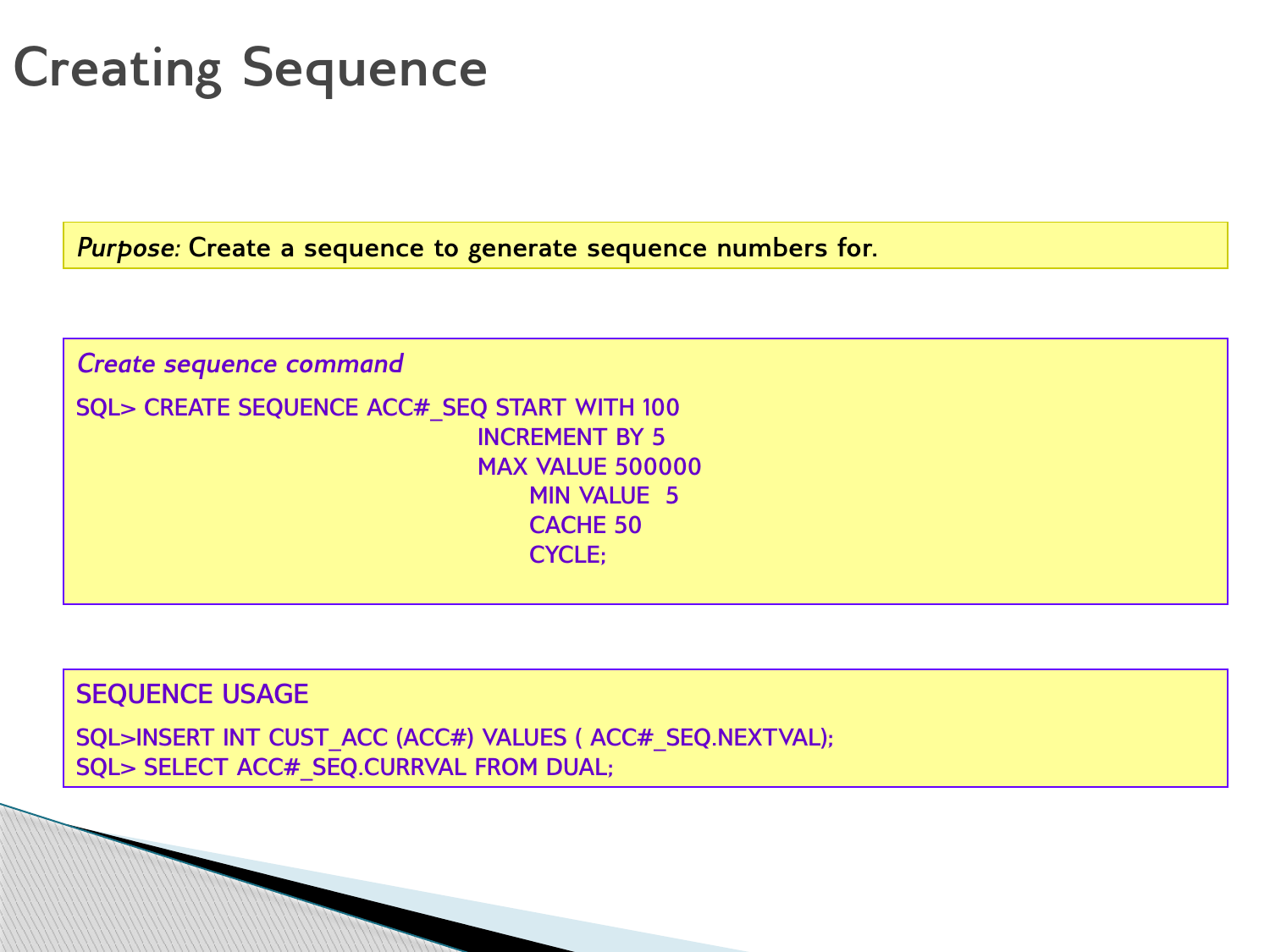

# Creating Sequence
Purpose: Create a sequence to generate sequence numbers for.
Create sequence command
SQL> CREATE SEQUENCE ACC#_SEQ START WITH 100
                                                  INCREMENT BY 5
                                                  MAX VALUE 500000
			         MIN VALUE  5
			         CACHE 50
			         CYCLE;
SEQUENCE USAGE
SQL>INSERT INT CUST_ACC (ACC#) VALUES ( ACC#_SEQ.NEXTVAL);
SQL> SELECT ACC#_SEQ.CURRVAL FROM DUAL;